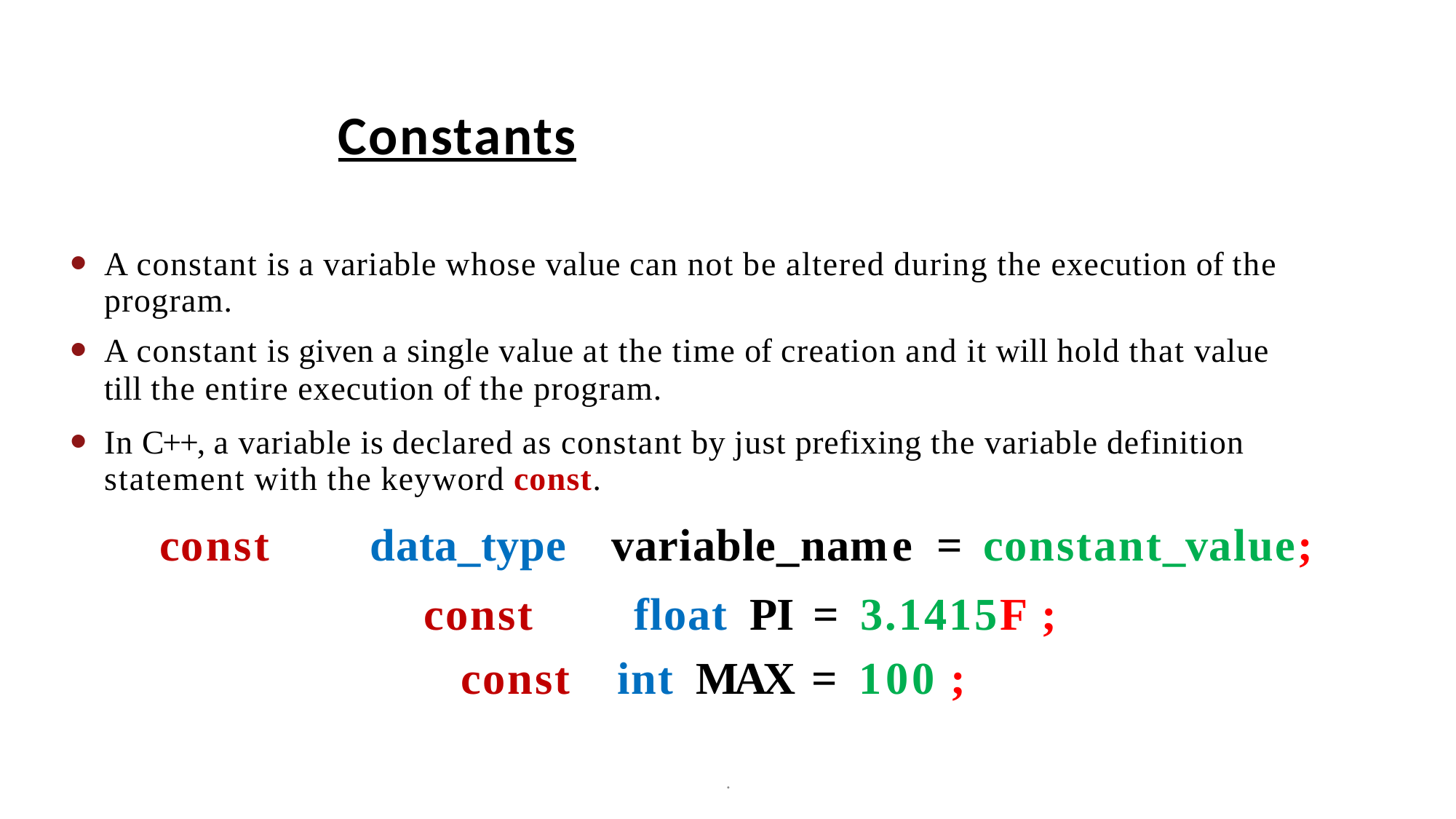

# Constants
A constant is a variable whose value can not be altered during the execution of the  program.
A constant is given a single value at the time of creation and it will hold that value
till the entire execution of the program.
In C++, a variable is declared as constant by just prefixing the variable definition  statement with the keyword const.
const	data_type		variable_name	=	constant_value;  const	float	PI	=	3.1415F ;
const	int	MAX	=	100 ;
.